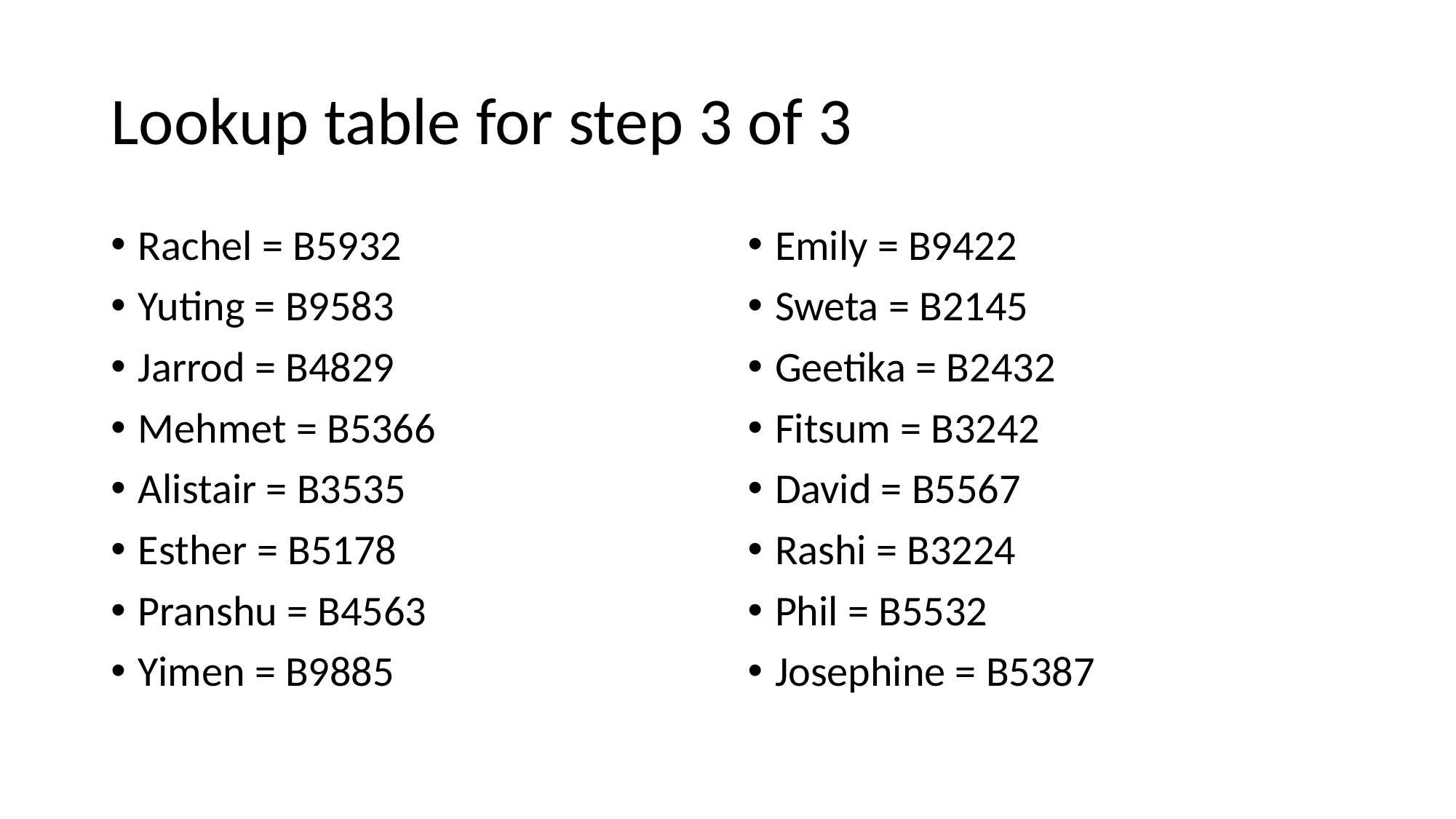

# Lookup table for step 3 of 3
Rachel = B5932
Yuting = B9583
Jarrod = B4829
Mehmet = B5366
Alistair = B3535
Esther = B5178
Pranshu = B4563
Yimen = B9885

Emily = B9422
Sweta = B2145
Geetika = B2432
Fitsum = B3242
David = B5567
Rashi = B3224
Phil = B5532
Josephine = B5387